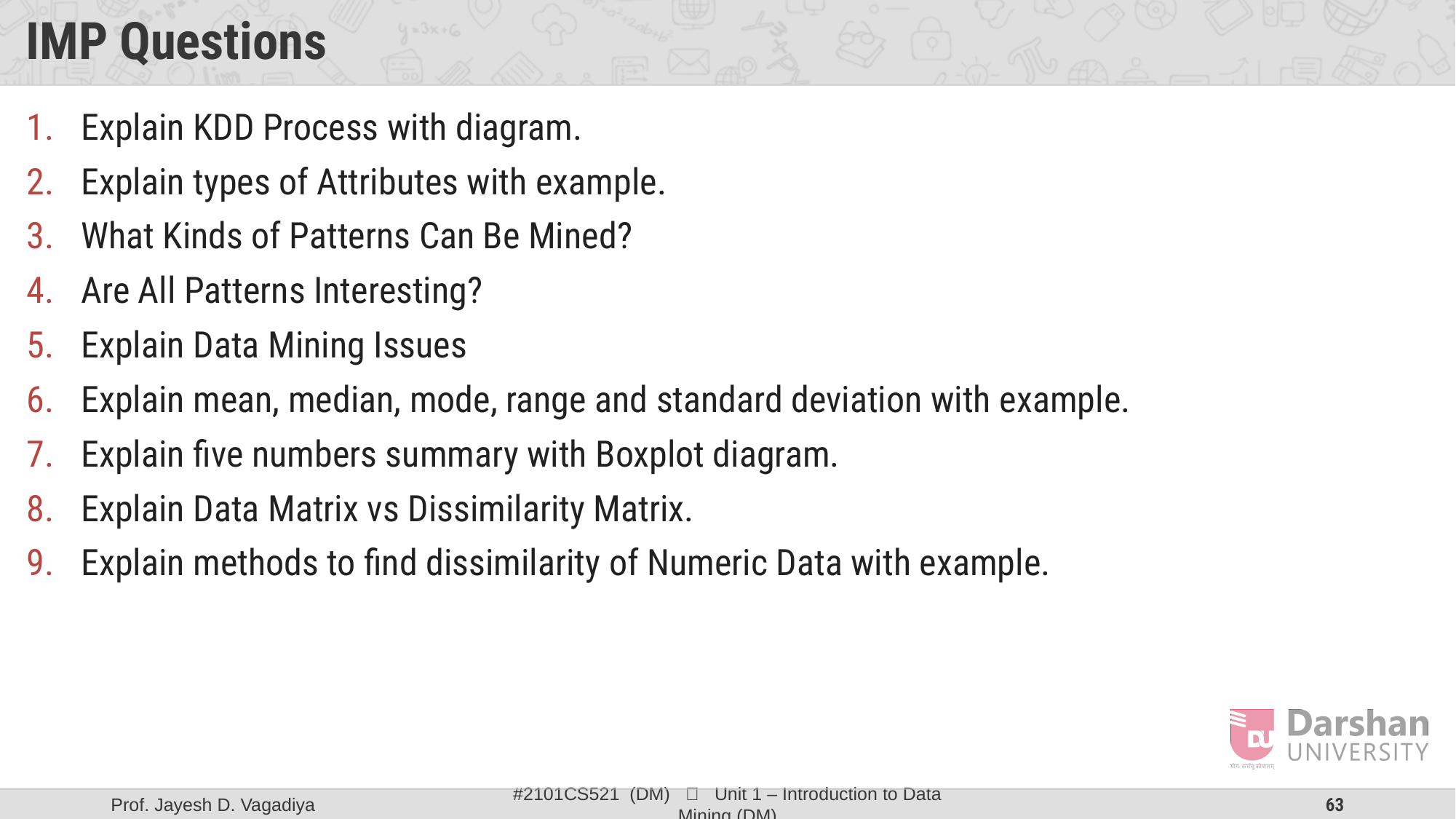

# IMP Questions
Explain KDD Process with diagram.
Explain types of Attributes with example.
What Kinds of Patterns Can Be Mined?
Are All Patterns Interesting?
Explain Data Mining Issues
Explain mean, median, mode, range and standard deviation with example.
Explain five numbers summary with Boxplot diagram.
Explain Data Matrix vs Dissimilarity Matrix.
Explain methods to find dissimilarity of Numeric Data with example.